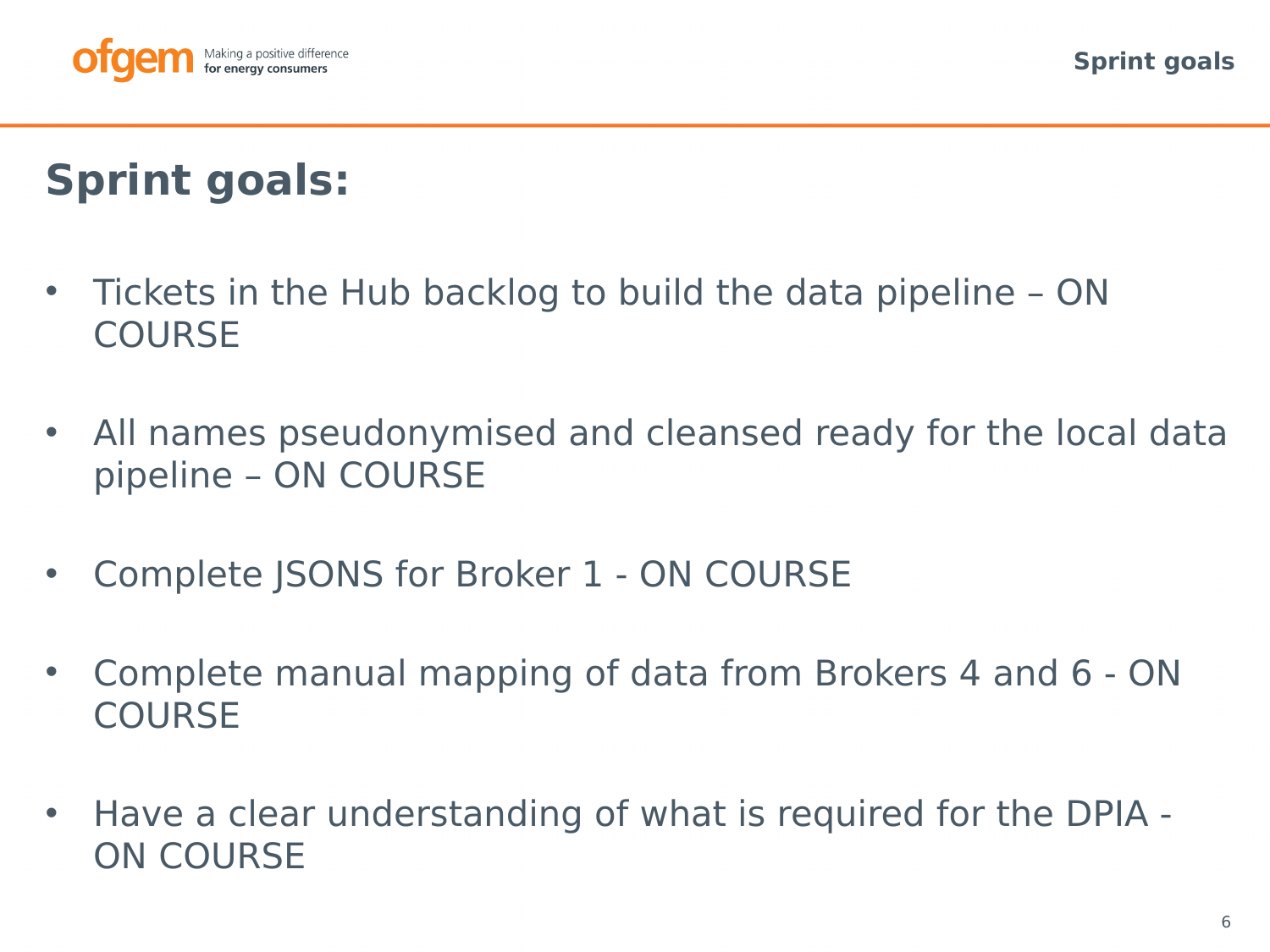

# Sprint goals
Sprint goals:

Tickets in the Hub backlog to build the data pipeline – ON COURSE

All names pseudonymised and cleansed ready for the local data pipeline – ON COURSE

Complete JSONS for Broker 1 - ON COURSE

Complete manual mapping of data from Brokers 4 and 6 - ON COURSE

Have a clear understanding of what is required for the DPIA - ON COURSE

6